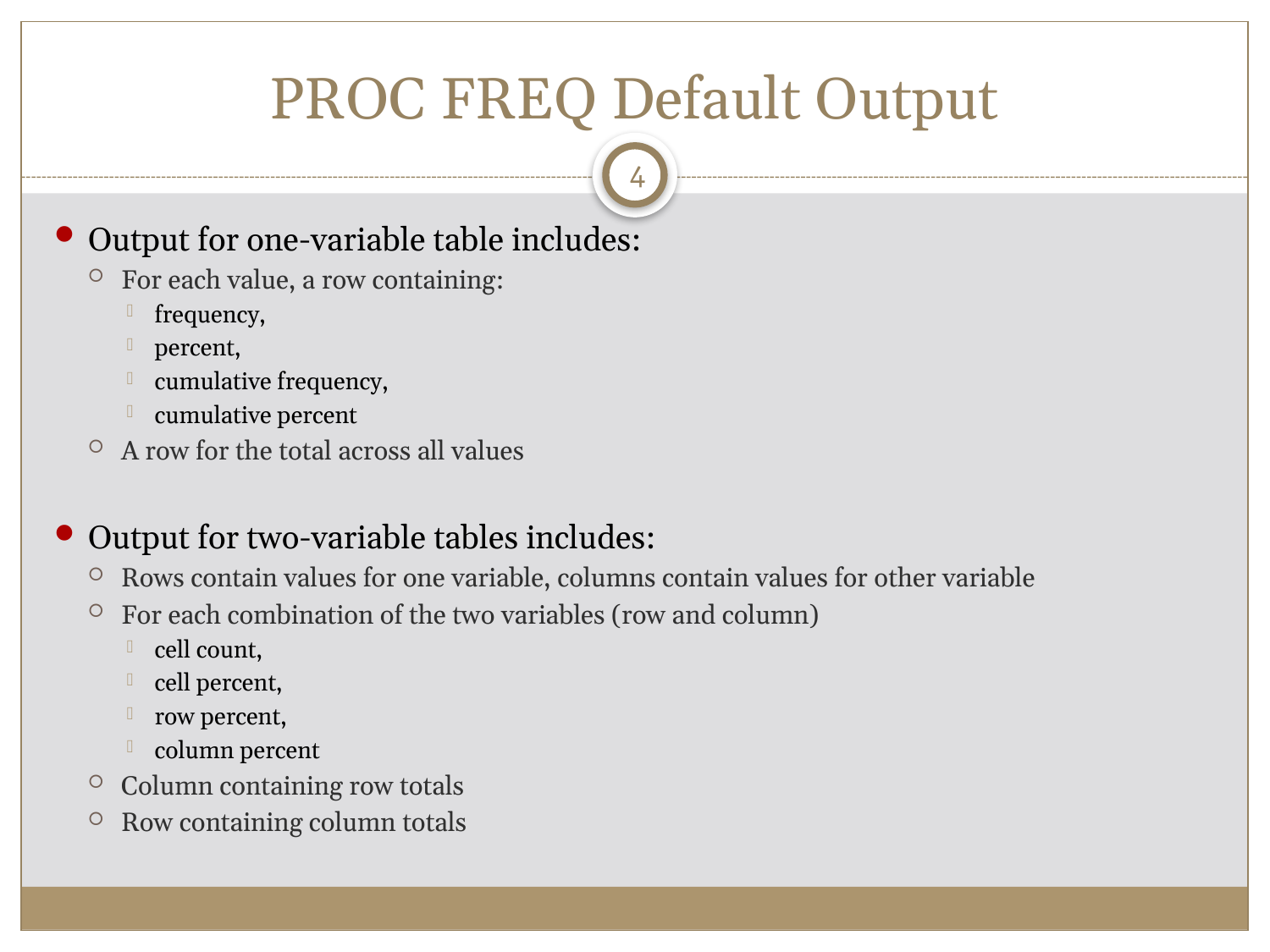

# PROC FREQ Default Output
4
Output for one-variable table includes:
For each value, a row containing:
frequency,
percent,
cumulative frequency,
cumulative percent
A row for the total across all values

Output for two-variable tables includes:
Rows contain values for one variable, columns contain values for other variable
For each combination of the two variables (row and column)
cell count,
cell percent,
row percent,
column percent
Column containing row totals
Row containing column totals